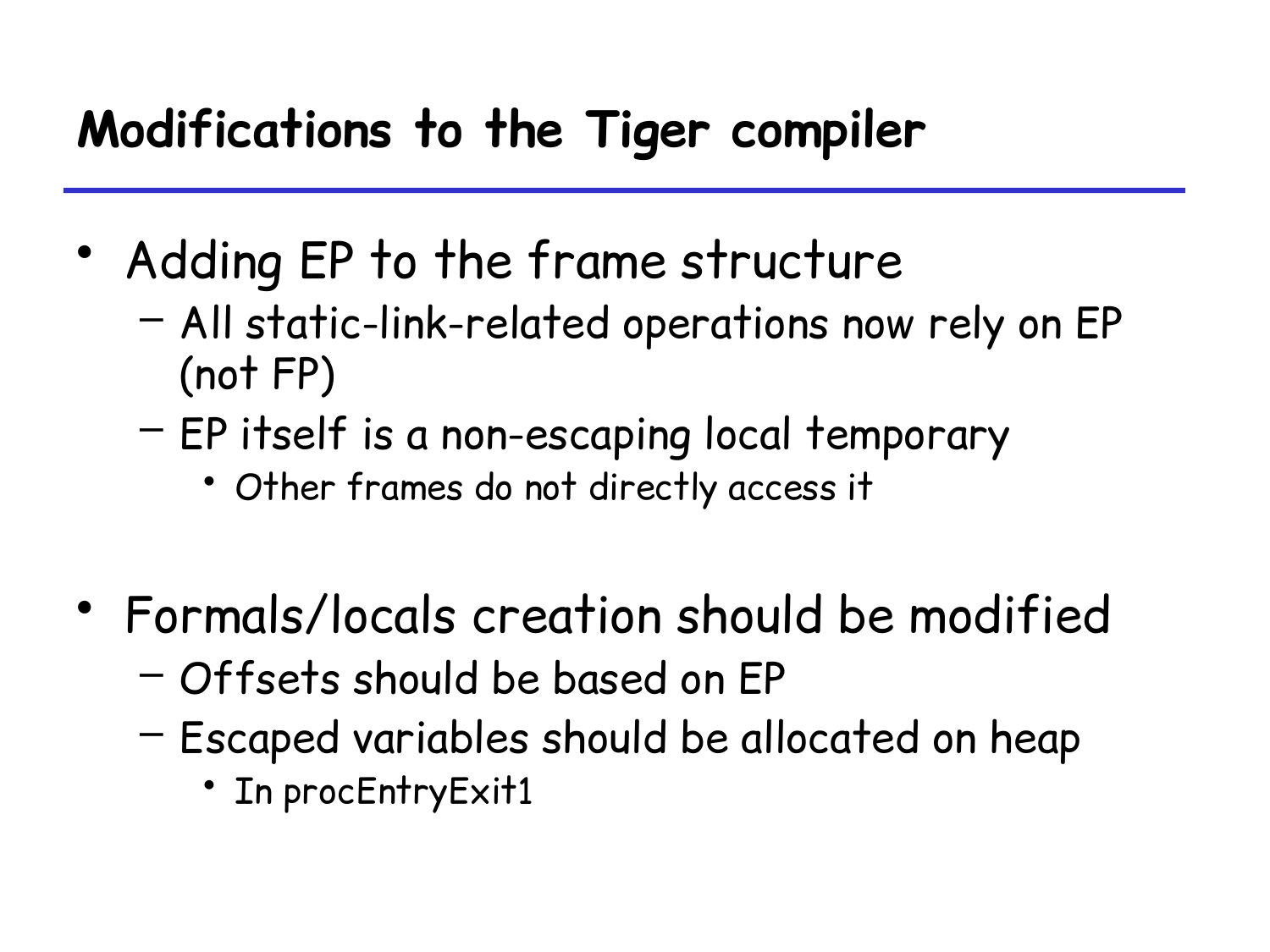

# Modifications to the Tiger compiler
Adding EP to the frame structure
All static-link-related operations now rely on EP (not FP)
EP itself is a non-escaping local temporary
Other frames do not directly access it

Formals/locals creation should be modified
Offsets should be based on EP
Escaped variables should be allocated on heap
In procEntryExit1
77